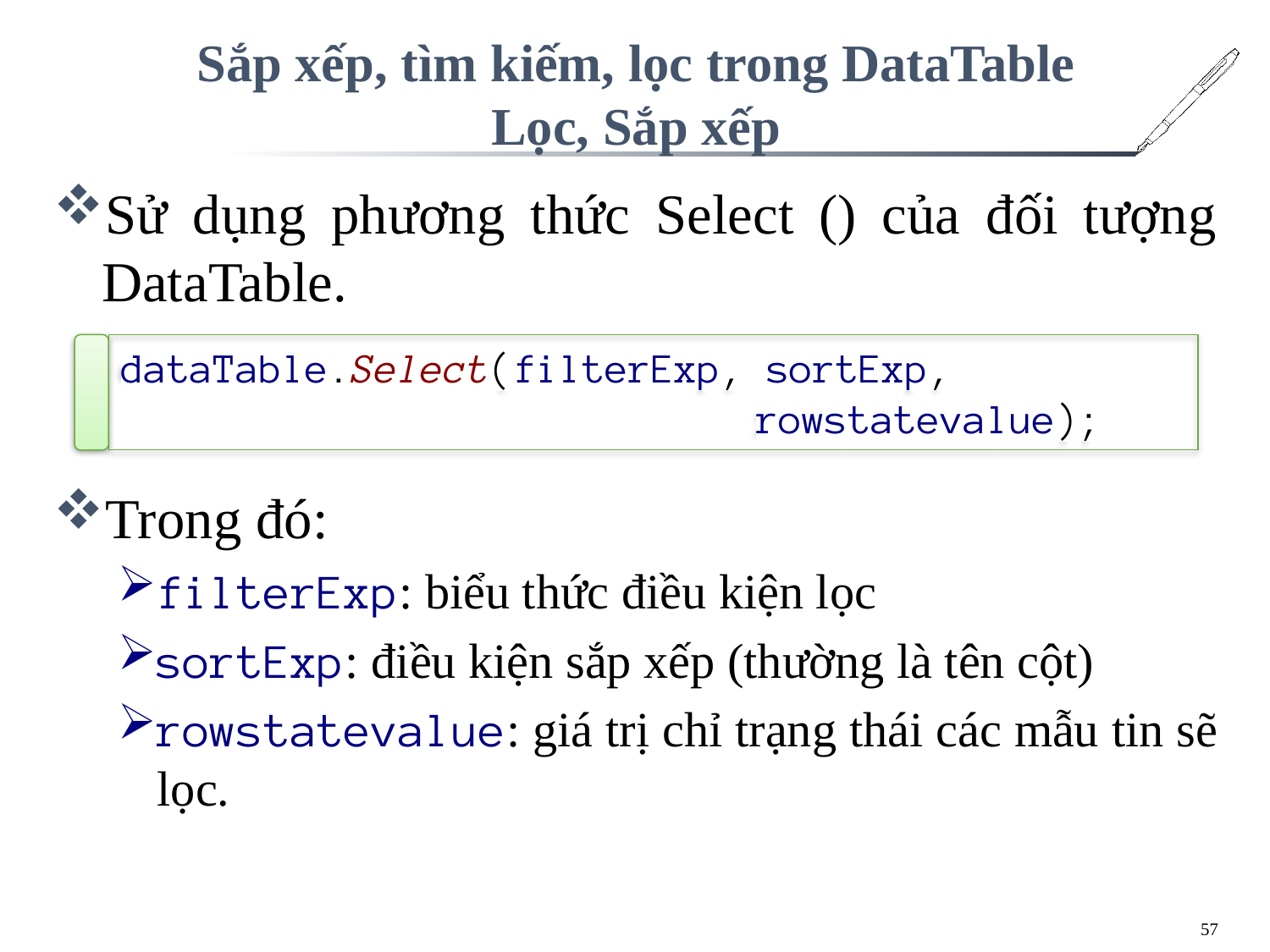

# Sắp xếp, tìm kiếm, lọc trong DataTable Lọc, Sắp xếp
Sử dụng phương thức Select () của đối tượng DataTable.

Trong đó:
filterExp: biểu thức điều kiện lọc
sortExp: điều kiện sắp xếp (thường là tên cột)
rowstatevalue: giá trị chỉ trạng thái các mẫu tin sẽ lọc.

dataTable.Select(filterExp, sortExp, 							rowstatevalue);
57